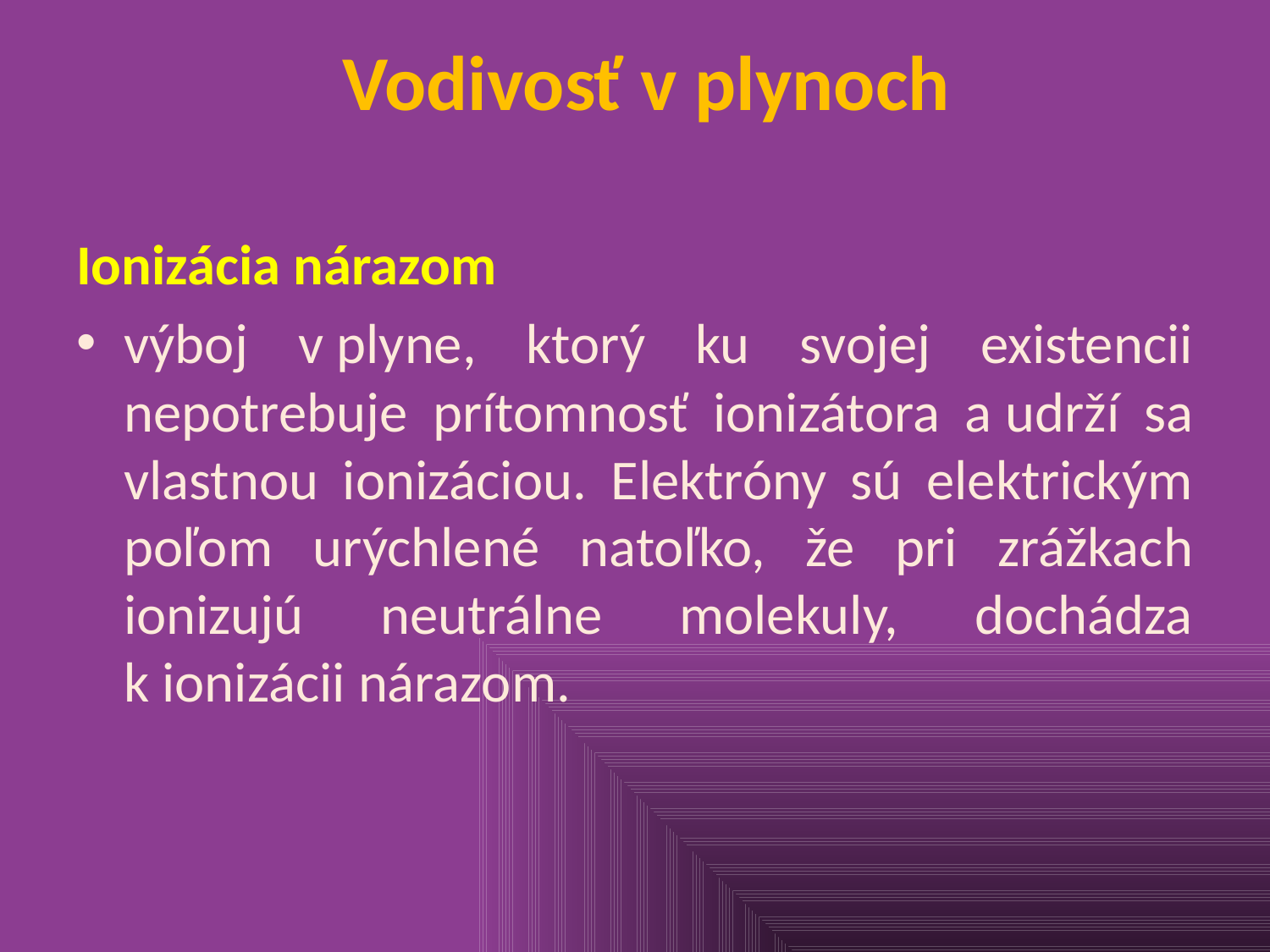

# Vodivosť v plynoch
Ionizácia nárazom
výboj v plyne, ktorý ku svojej existencii nepotrebuje prítomnosť ionizátora a udrží sa vlastnou ionizáciou. Elektróny sú elektrickým poľom urýchlené natoľko, že pri zrážkach ionizujú neutrálne molekuly, dochádza k ionizácii nárazom.